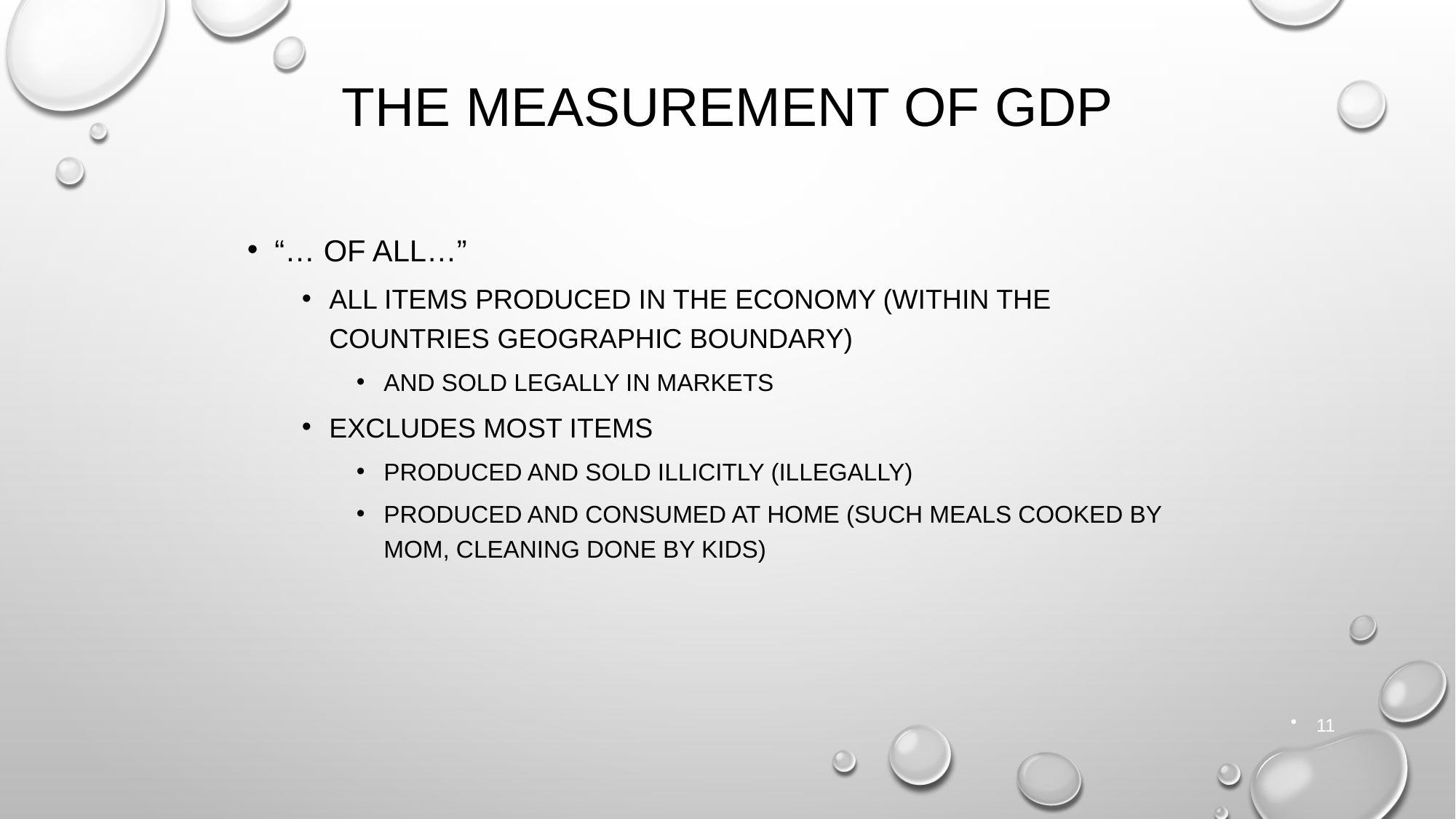

# The Measurement of GDP
“… of all…”
All items produced in the economy (within the countries geographic boundary)
And sold legally in markets
Excludes most items
Produced and sold illicitly (illegally)
Produced and consumed at home (such meals cooked by mom, cleaning done by kids)
11